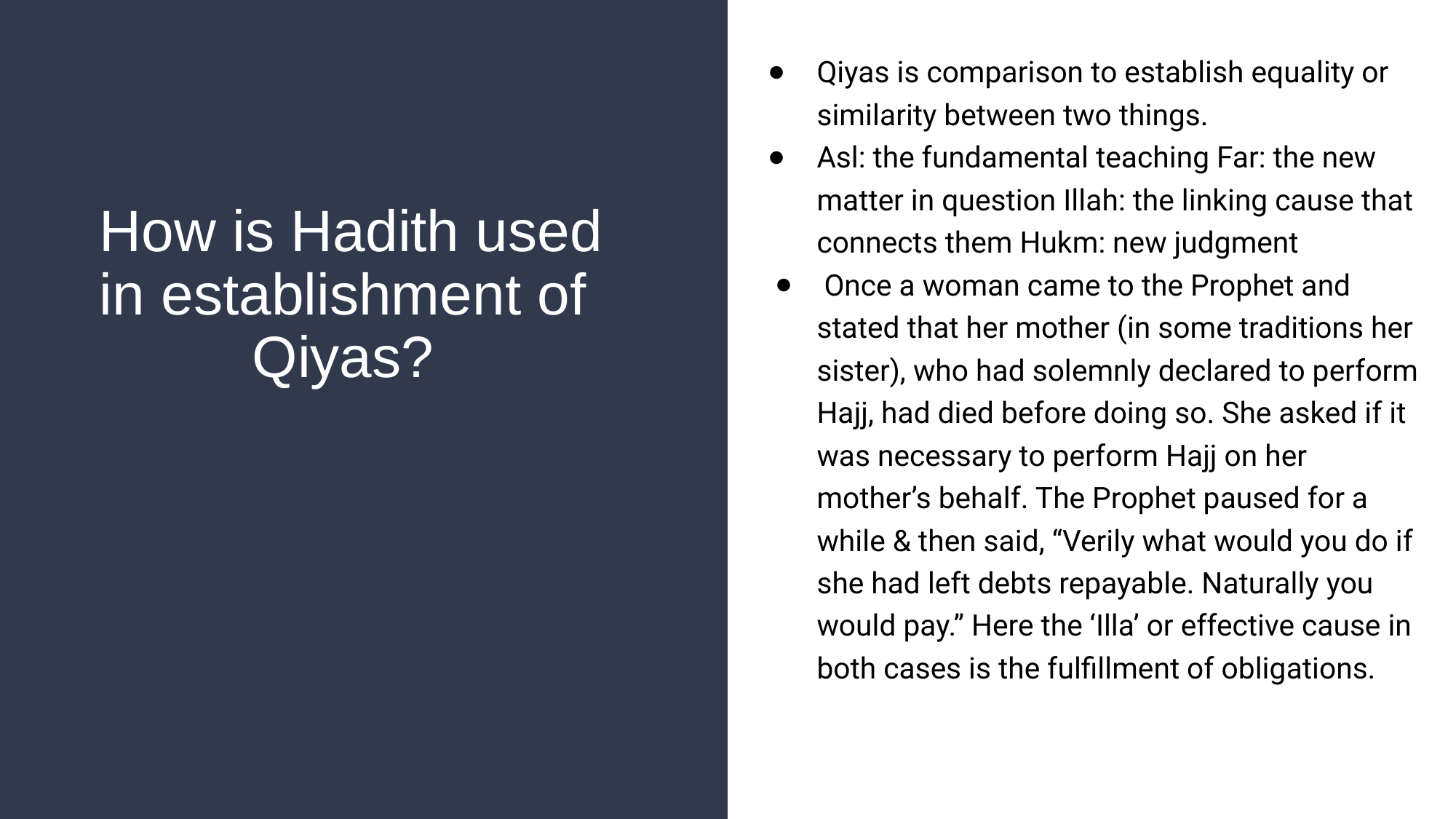

Qiyas is comparison to establish equality or similarity between two things.
Asl: the fundamental teaching Far: the new matter in question Illah: the linking cause that connects them Hukm: new judgment
 Once a woman came to the Prophet and stated that her mother (in some traditions her sister), who had solemnly declared to perform Hajj, had died before doing so. She asked if it was necessary to perform Hajj on her mother’s behalf. The Prophet paused for a while & then said, “Verily what would you do if she had left debts repayable. Naturally you would pay.” Here the ‘Illa’ or effective cause in both cases is the fulfillment of obligations.

# How is Hadith used in establishment of Qiyas?